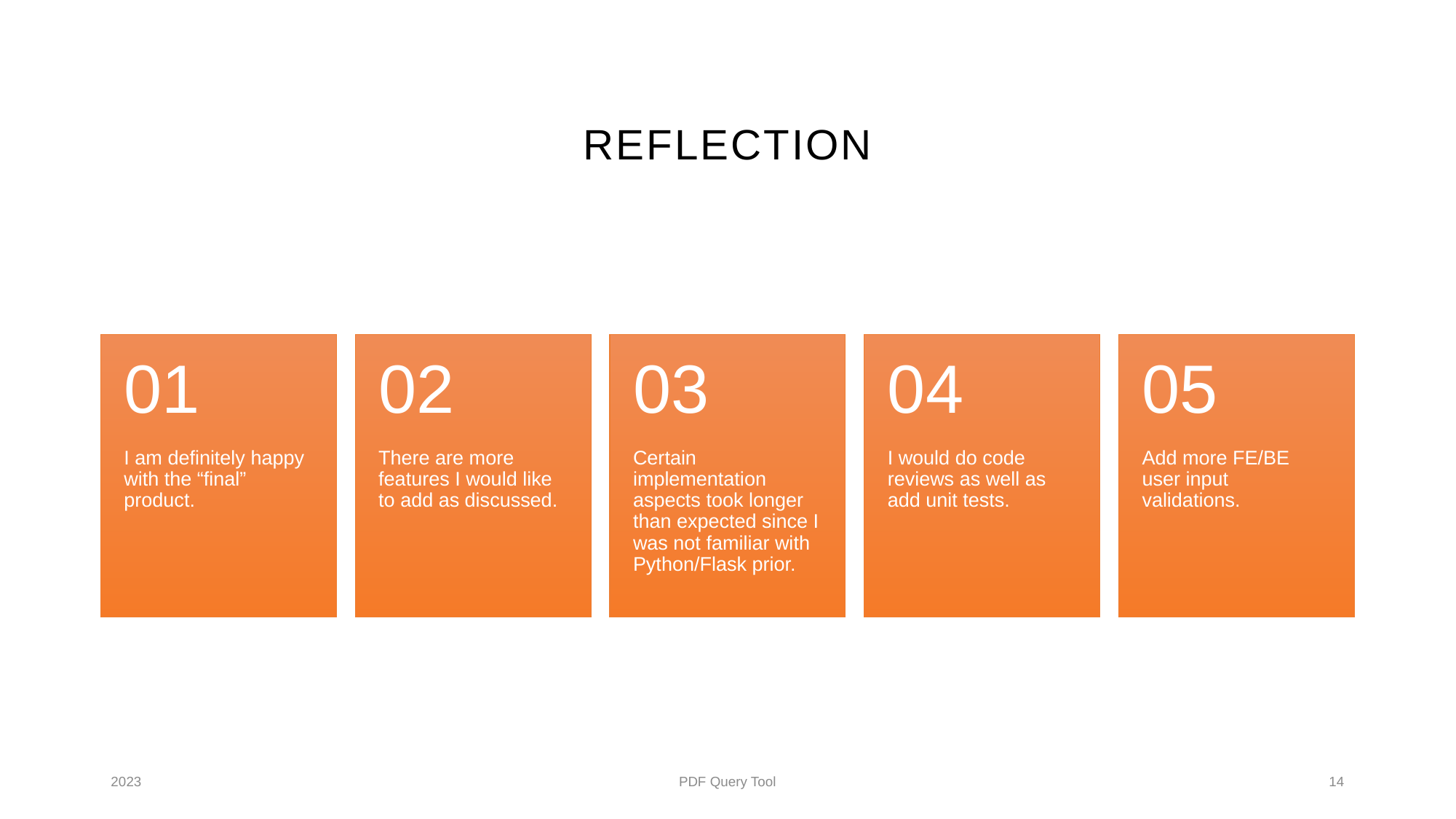

# Reflection
I am definitely happy with the “final” product.
01
There are more features I would like to add as discussed.
02
Certain implementation aspects took longer than expected since I was not familiar with Python/Flask prior.
03
I would do code reviews as well as add unit tests.
04
Add more FE/BE user input validations.
05
2023
PDF Query Tool
14